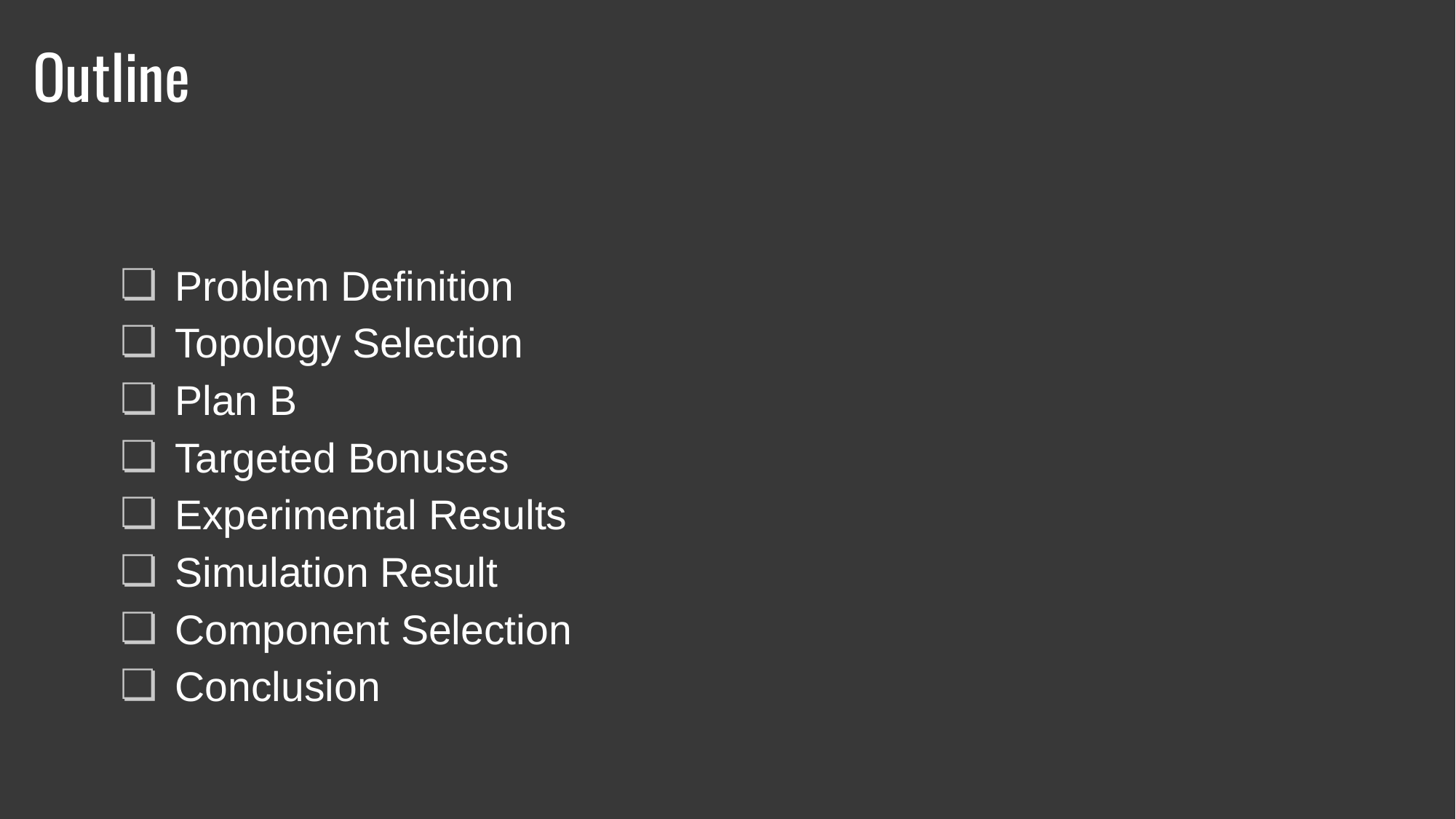

# Outline
Problem Definition
Topology Selection
Plan B
Targeted Bonuses
Experimental Results
Simulation Result
Component Selection
Conclusion